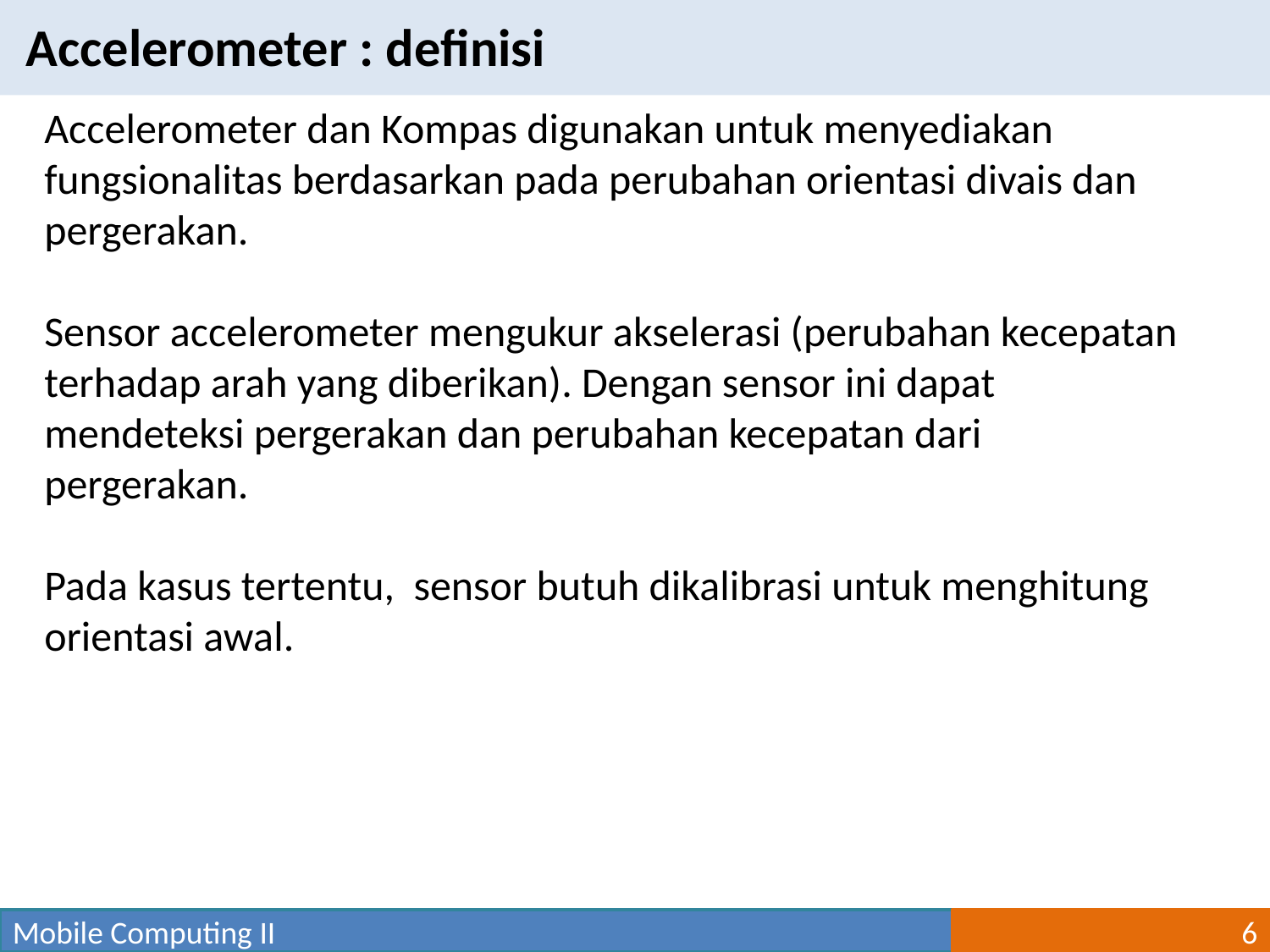

Accelerometer : definisi
Accelerometer dan Kompas digunakan untuk menyediakan fungsionalitas berdasarkan pada perubahan orientasi divais dan pergerakan.

Sensor accelerometer mengukur akselerasi (perubahan kecepatan terhadap arah yang diberikan). Dengan sensor ini dapat mendeteksi pergerakan dan perubahan kecepatan dari pergerakan.

Pada kasus tertentu,  sensor butuh dikalibrasi untuk menghitung orientasi awal.
Mobile Computing II
6